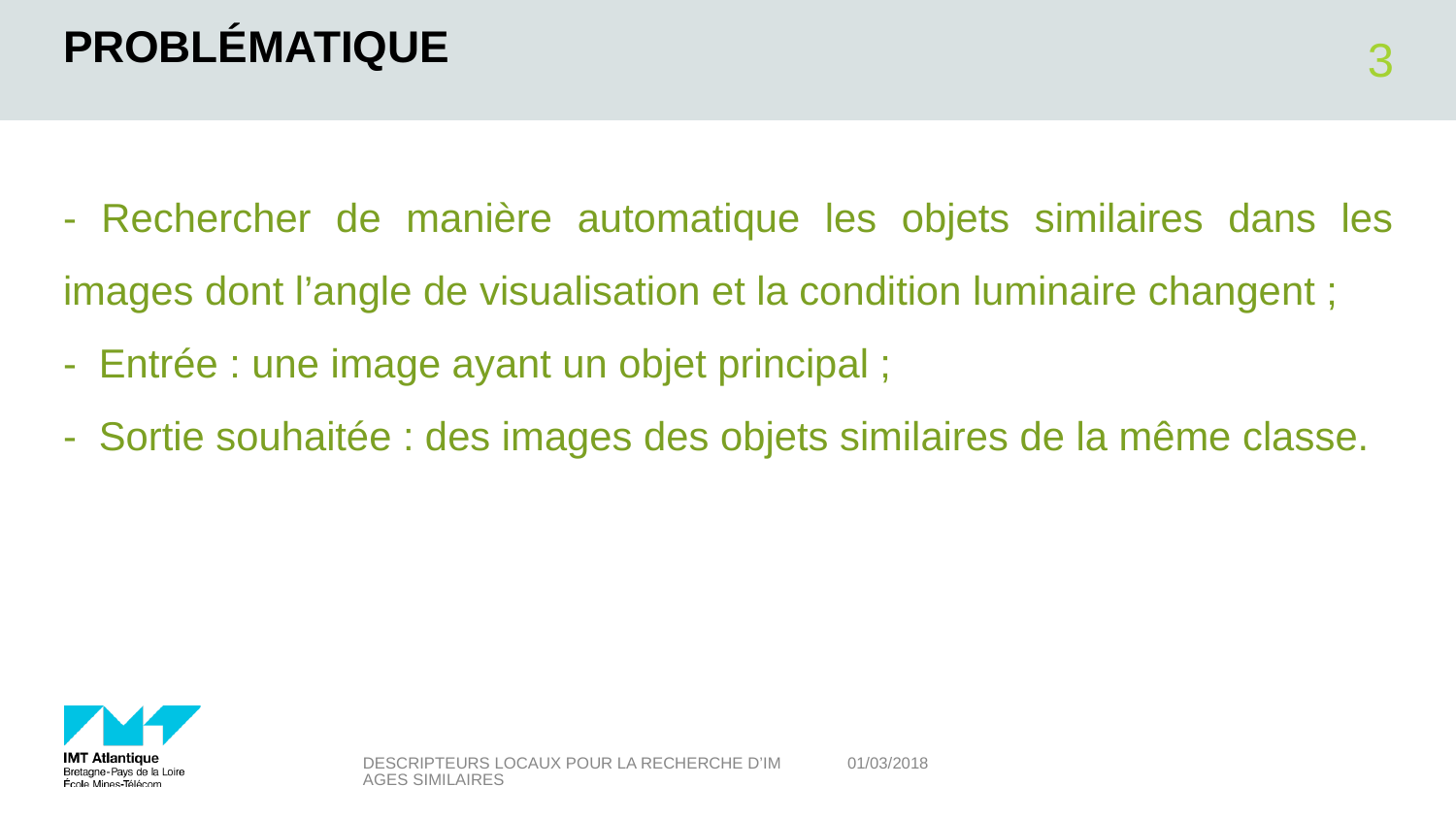

# Problématique
3
- Rechercher de manière automatique les objets similaires dans les images dont l’angle de visualisation et la condition luminaire changent ;
-  Entrée : une image ayant un objet principal ;
-  Sortie souhaitée : des images des objets similaires de la même classe.

Descripteurs locaux pour la recherche d’images similaires
01/03/2018